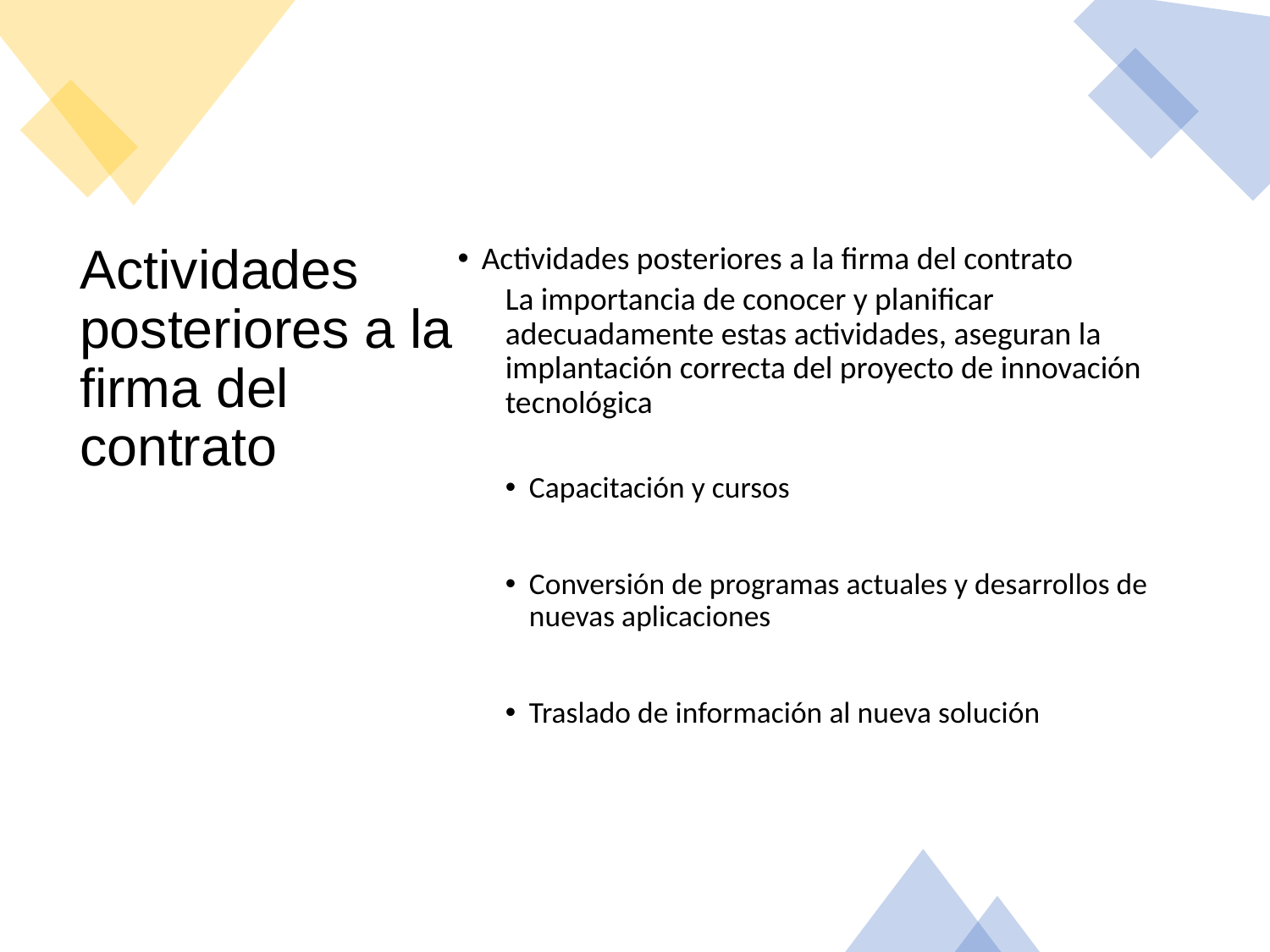

Actividades posteriores a la firma del contrato
La importancia de conocer y planificar adecuadamente estas actividades, aseguran la implantación correcta del proyecto de innovación tecnológica

Capacitación y cursos

Conversión de programas actuales y desarrollos de nuevas aplicaciones

Traslado de información al nueva solución
# Actividades posteriores a la firma del contrato